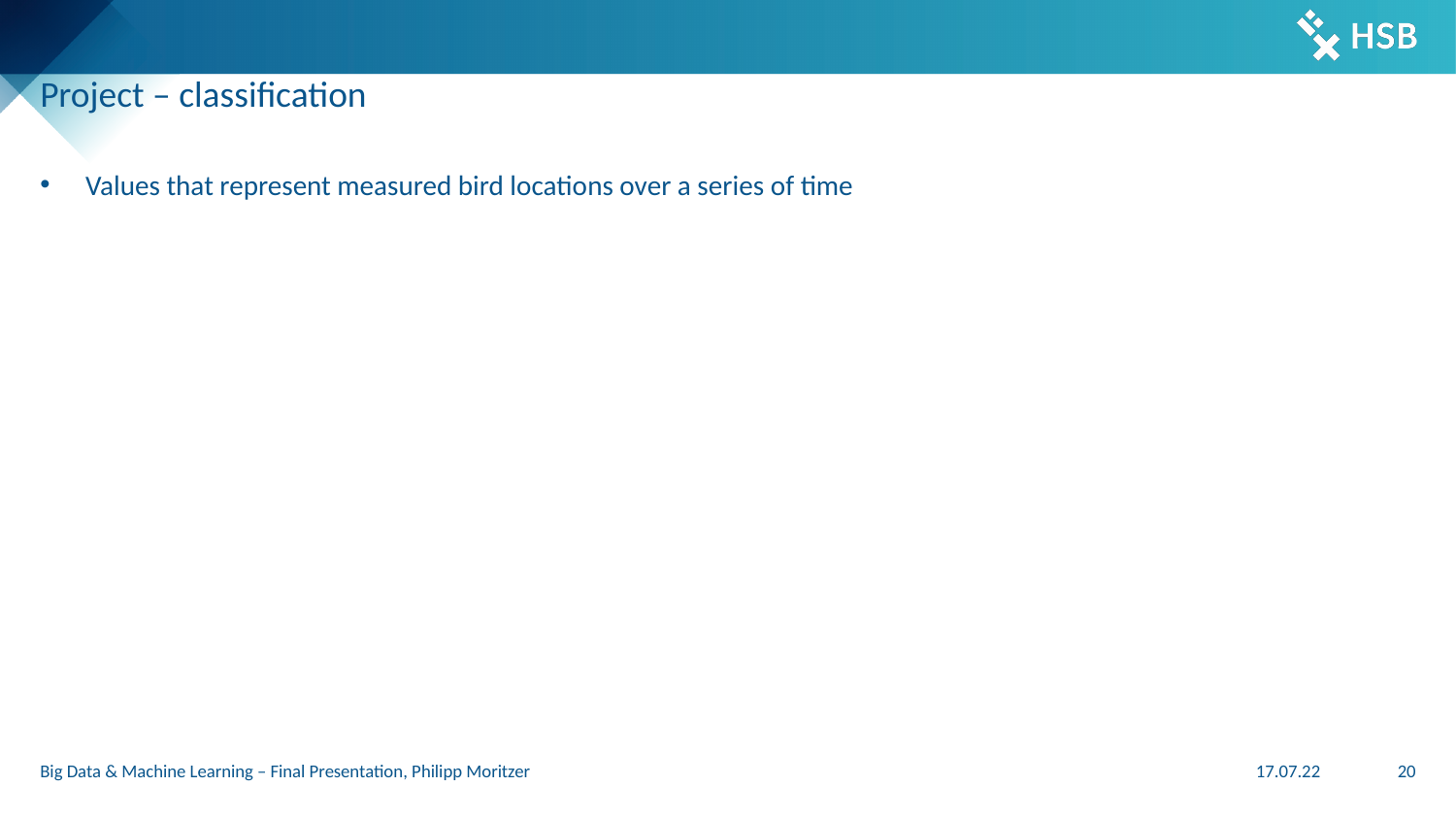

# Project – classification
Values that represent measured bird locations over a series of time

Big Data & Machine Learning – Final Presentation, Philipp Moritzer
17.07.22
20